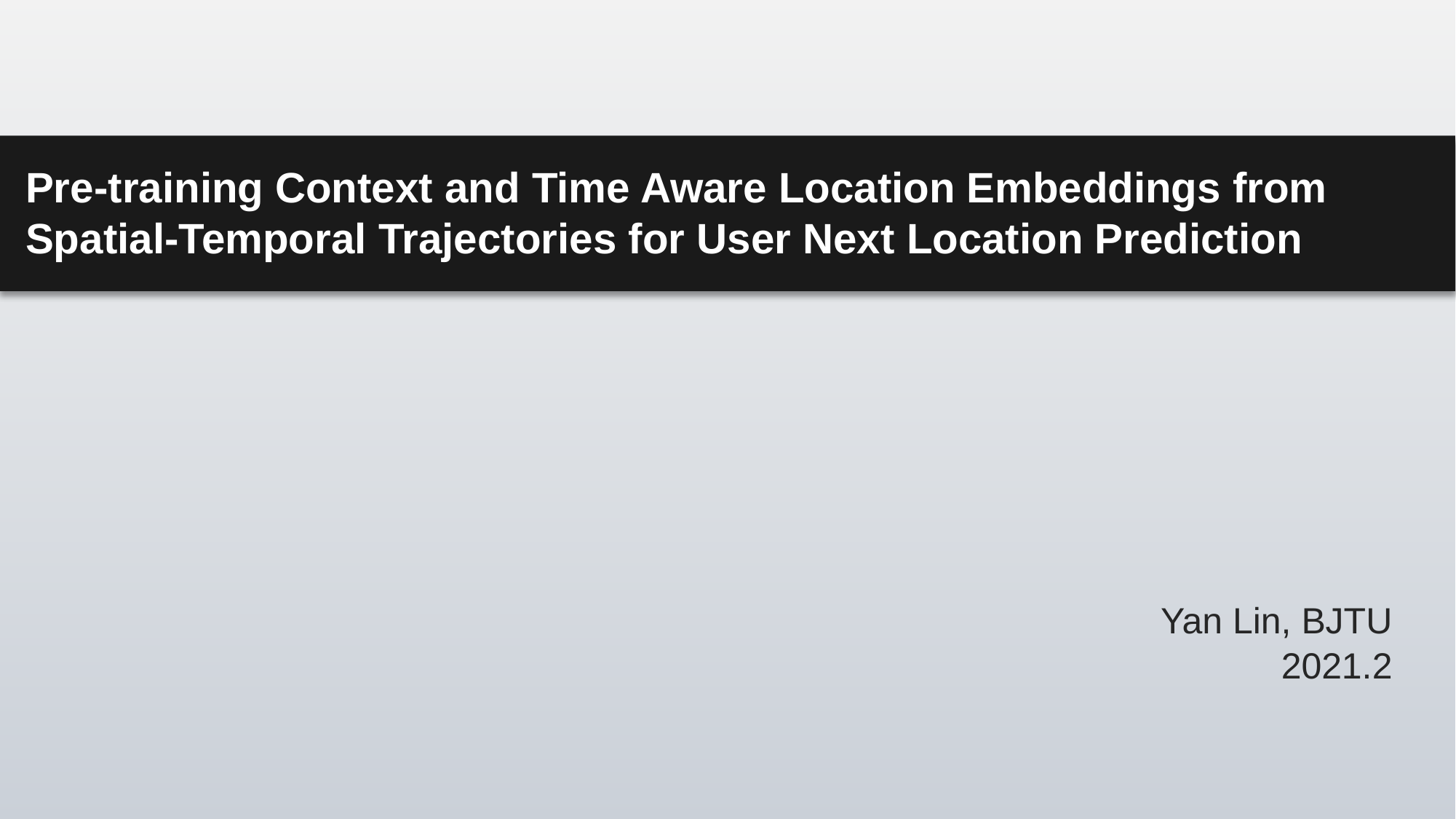

# Pre-training Context and Time Aware Location Embeddings from Spatial-Temporal Trajectories for User Next Location Prediction
Yan Lin, BJTU
2021.2